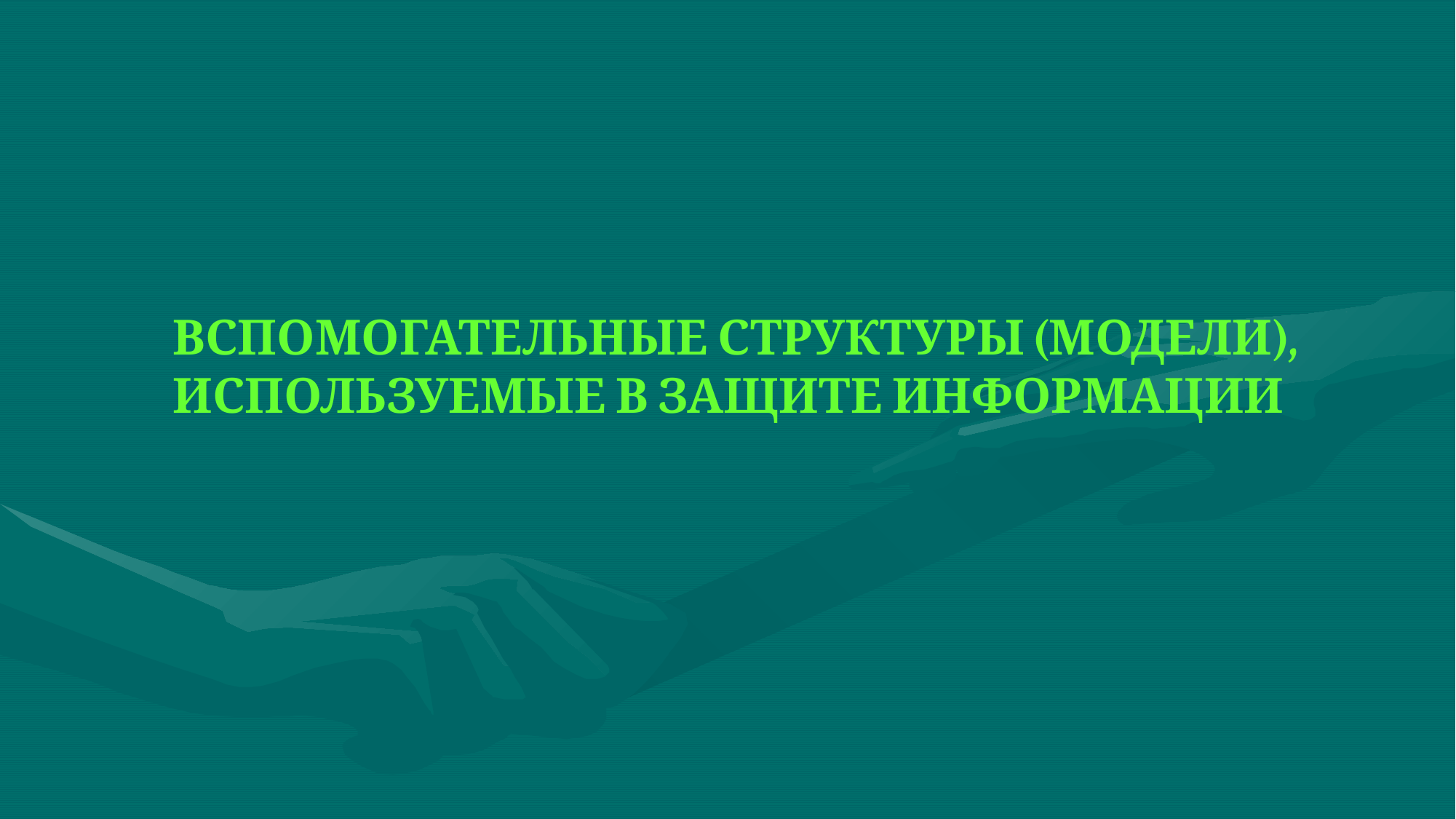

# Вспомогательные структуры (модели), используемые в защите информации